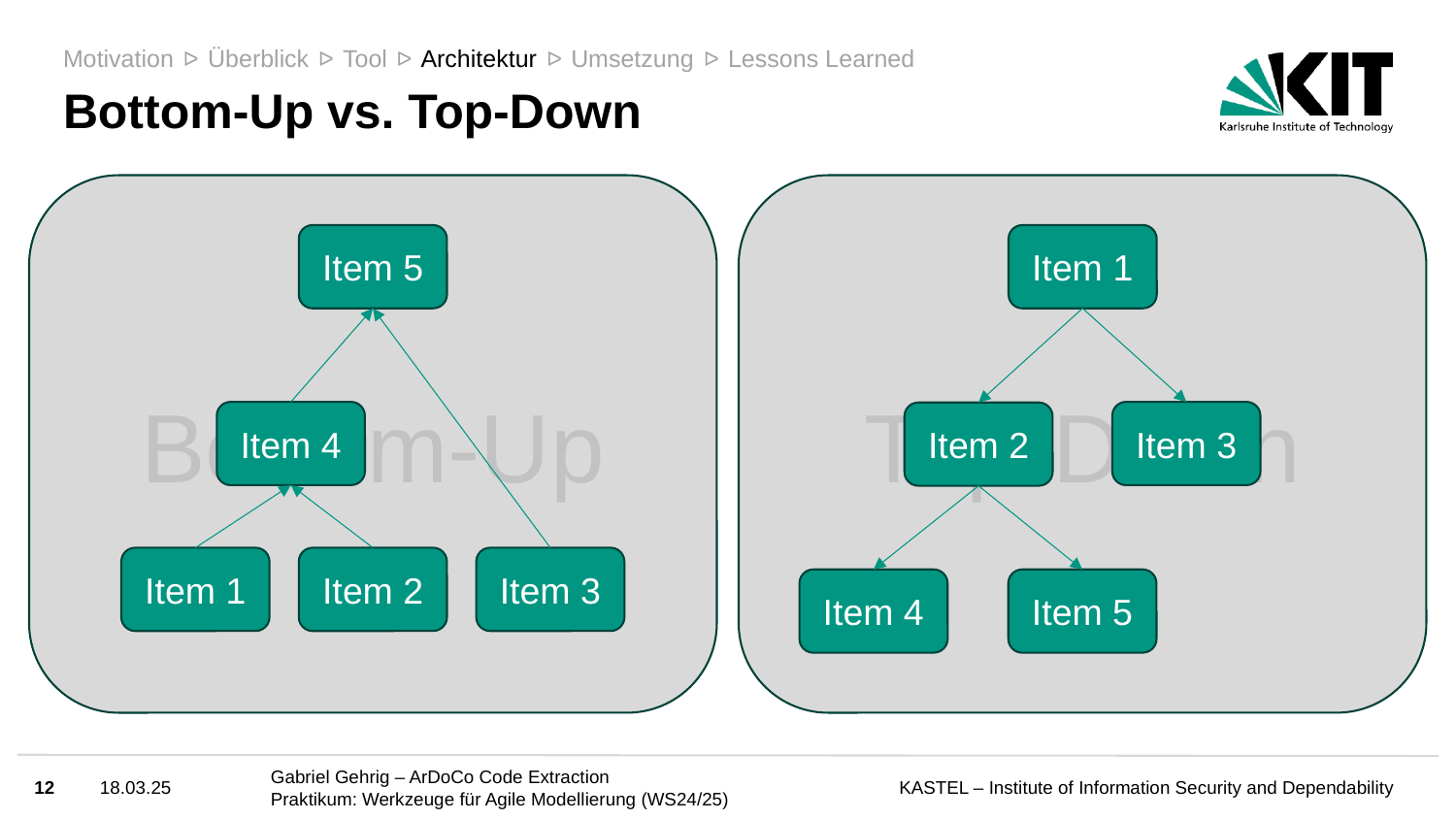

Motivation
Überblick
Tool
Architektur
Umsetzung
Lessons Learned
ᐅ
ᐅ
ᐅ
ᐅ
ᐅ
# Bottom-Up vs. Top-Down
Bottom-Up
Top-Down
Item 5
Item 1
Item 4
Item 3
Item 2
Item 1
Item 2
Item 3
Item 5
Item 4
12
18.03.25